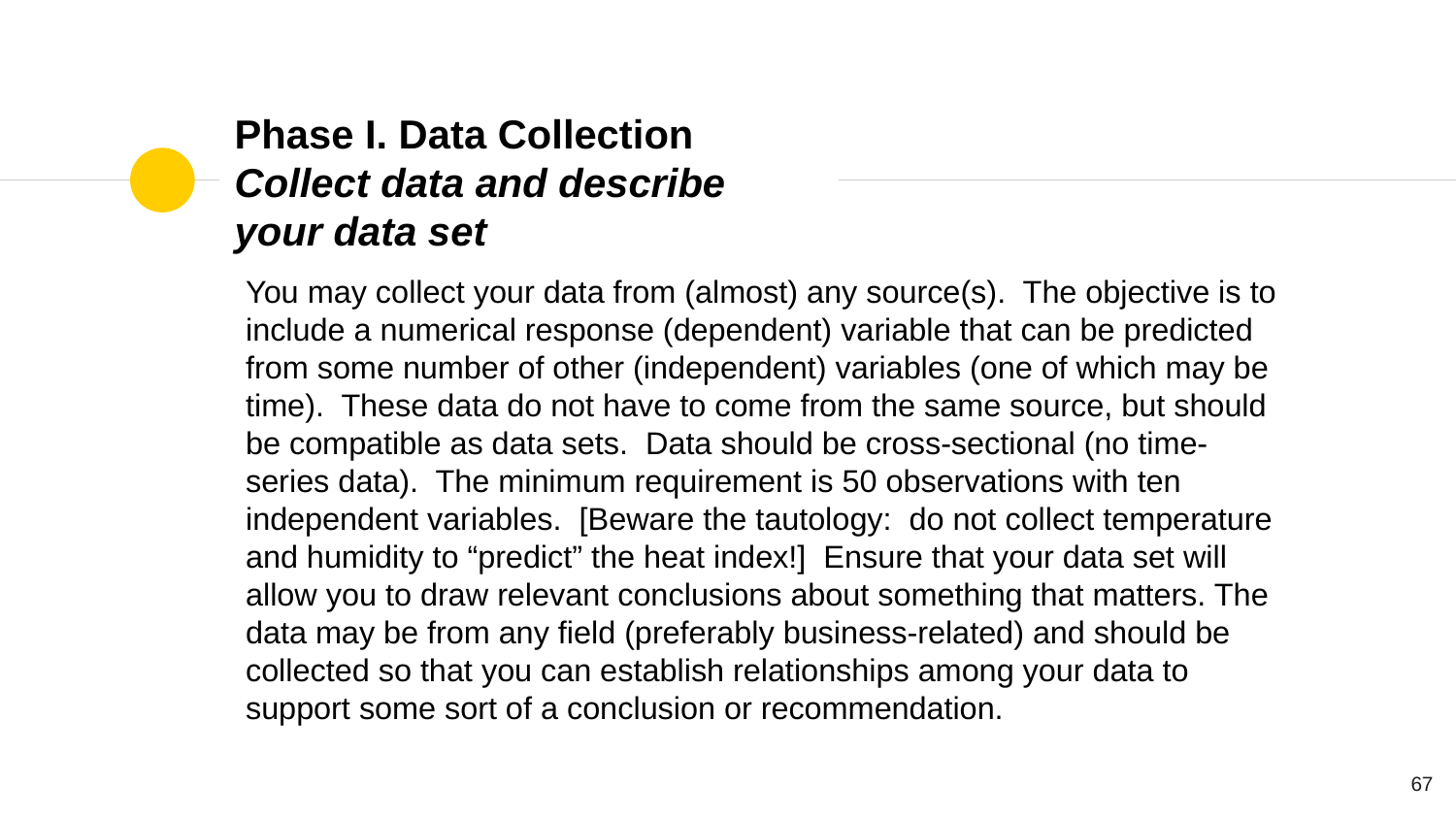

# Phase I. Data Collection Collect data and describe your data set
You may collect your data from (almost) any source(s).  The objective is to include a numerical response (dependent) variable that can be predicted from some number of other (independent) variables (one of which may be time).  These data do not have to come from the same source, but should be compatible as data sets.  Data should be cross-sectional (no time-series data).  The minimum requirement is 50 observations with ten independent variables.  [Beware the tautology:  do not collect temperature and humidity to “predict” the heat index!]  Ensure that your data set will allow you to draw relevant conclusions about something that matters. The data may be from any field (preferably business-related) and should be collected so that you can establish relationships among your data to support some sort of a conclusion or recommendation.

67